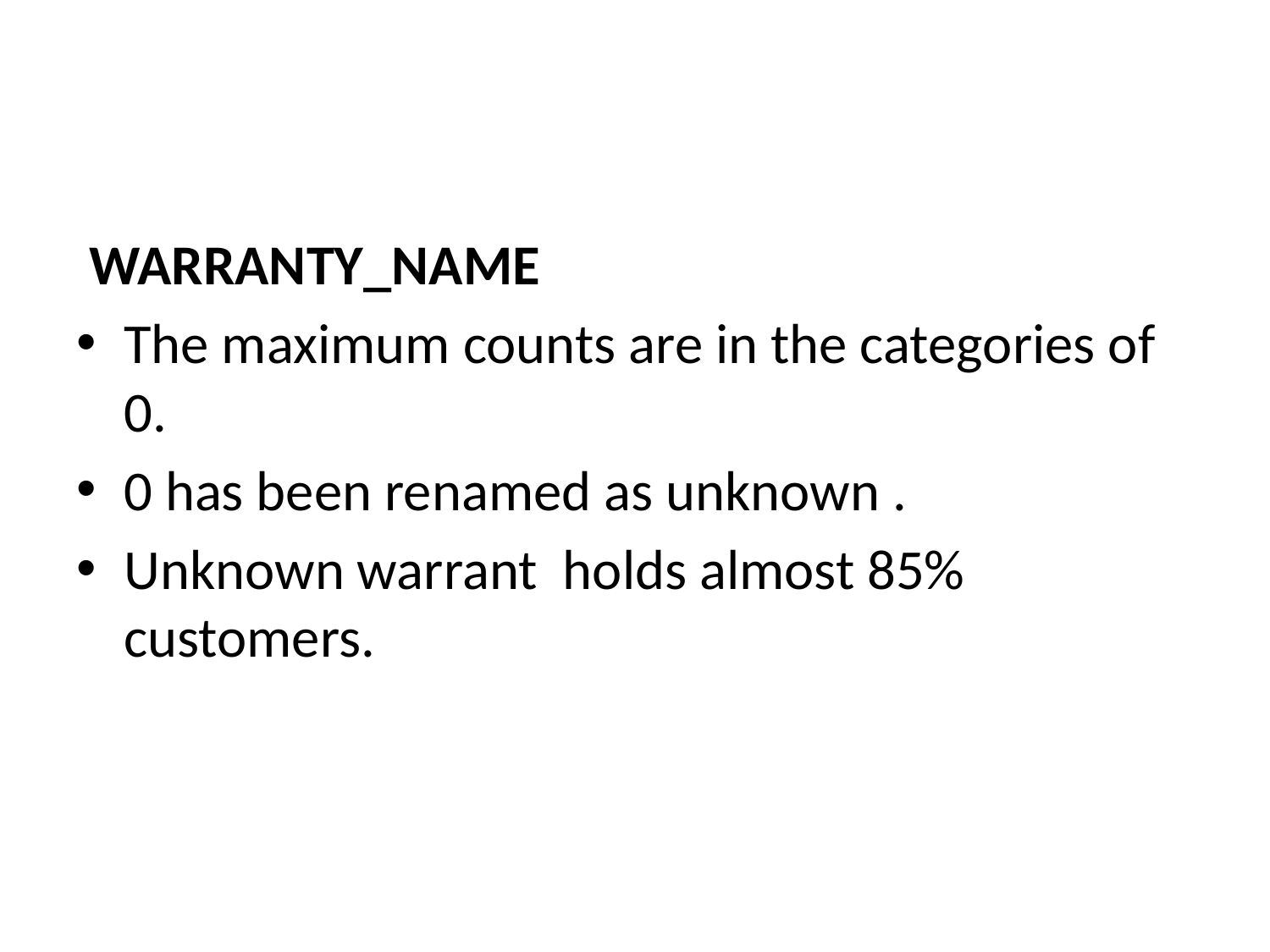

WARRANTY_NAME
The maximum counts are in the categories of 0.
0 has been renamed as unknown .
Unknown warrant  holds almost 85% customers.